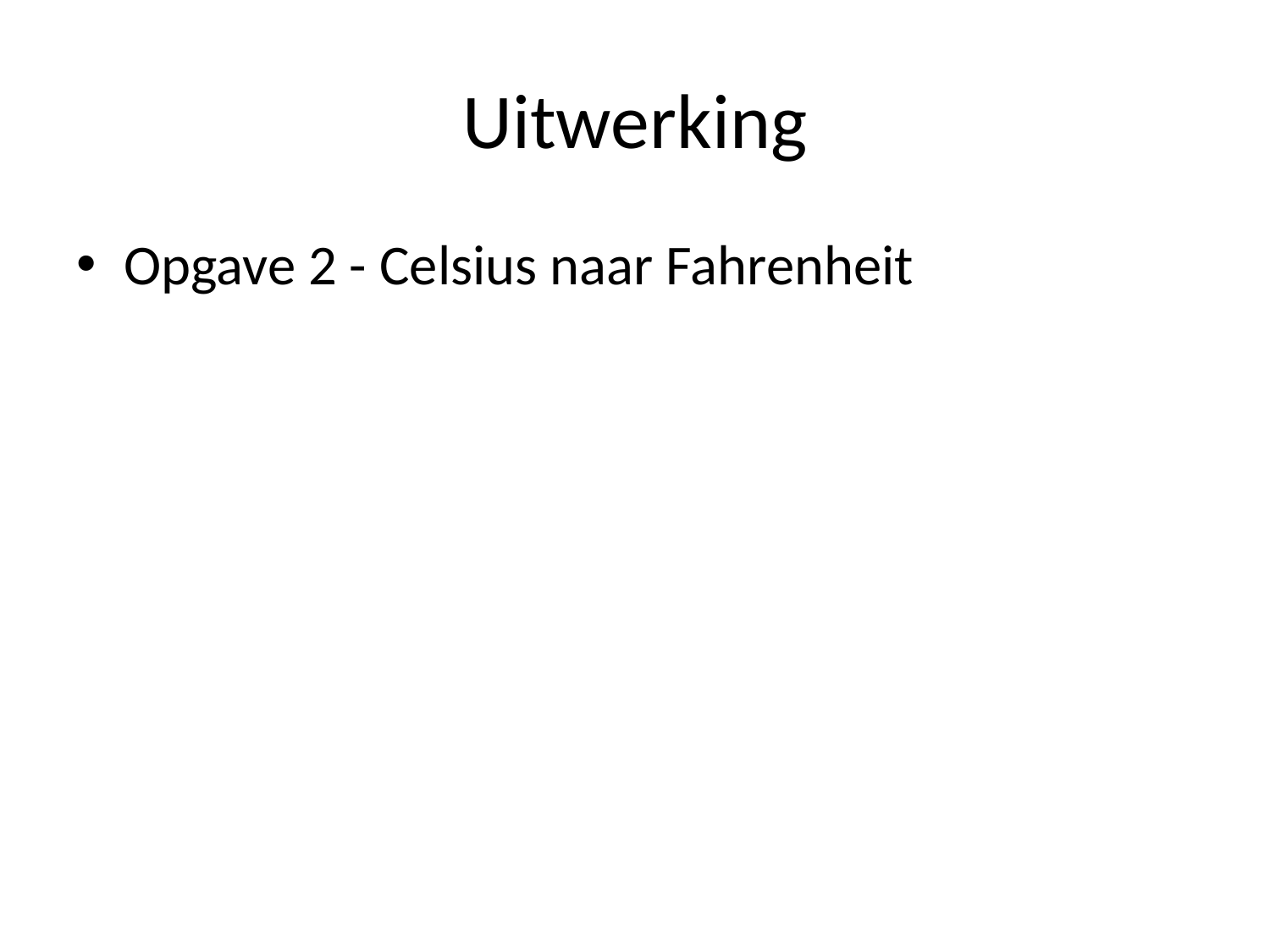

# Uitwerking
Opgave 2 - Celsius naar Fahrenheit